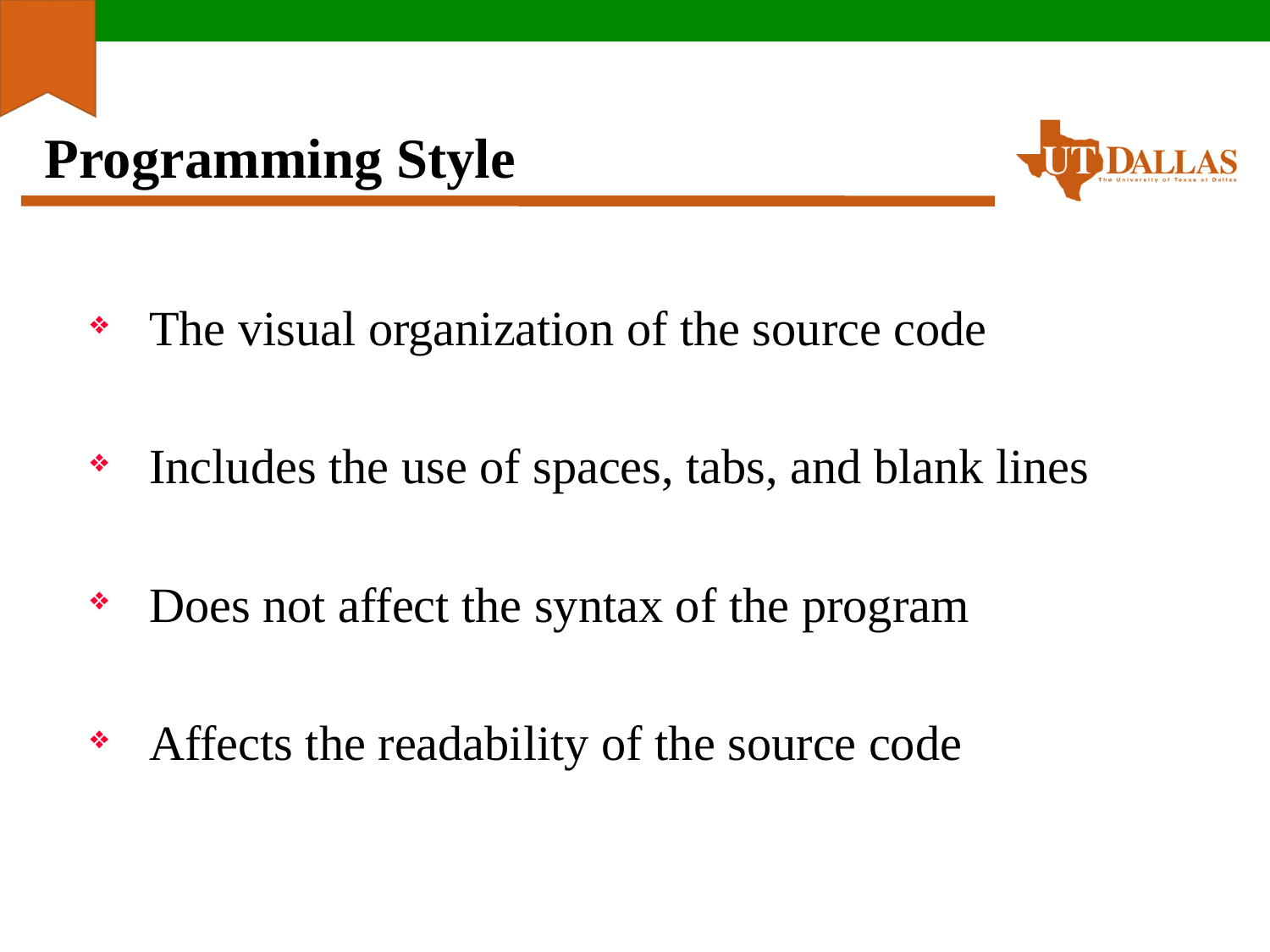

# Programming Style

The visual organization of the source code

Includes the use of spaces, tabs, and blank lines

Does not affect the syntax of the program

Affects the readability of the source code